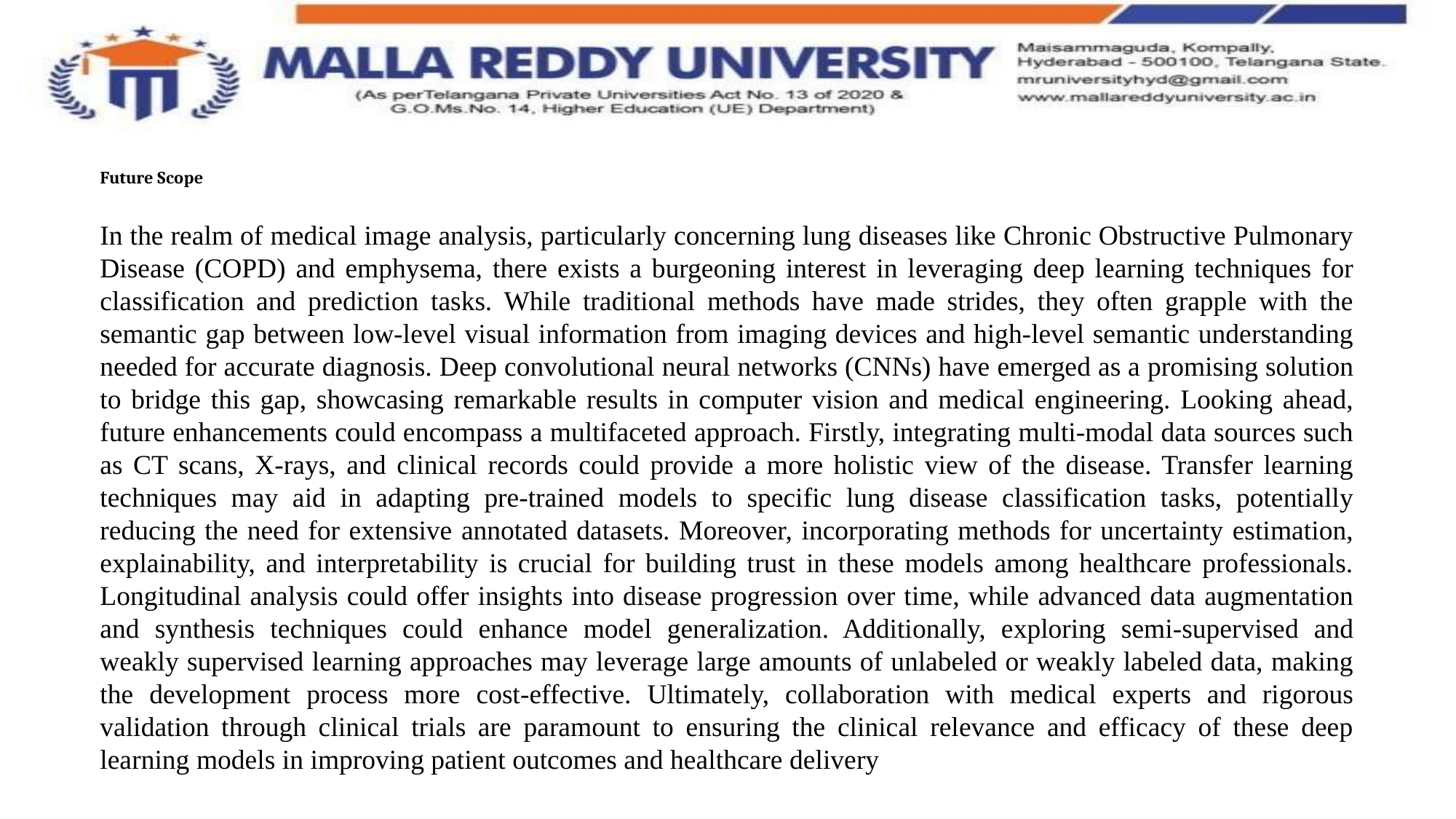

# Future Scope
In the realm of medical image analysis, particularly concerning lung diseases like Chronic Obstructive Pulmonary Disease (COPD) and emphysema, there exists a burgeoning interest in leveraging deep learning techniques for classification and prediction tasks. While traditional methods have made strides, they often grapple with the semantic gap between low-level visual information from imaging devices and high-level semantic understanding needed for accurate diagnosis. Deep convolutional neural networks (CNNs) have emerged as a promising solution to bridge this gap, showcasing remarkable results in computer vision and medical engineering. Looking ahead, future enhancements could encompass a multifaceted approach. Firstly, integrating multi-modal data sources such as CT scans, X-rays, and clinical records could provide a more holistic view of the disease. Transfer learning techniques may aid in adapting pre-trained models to specific lung disease classification tasks, potentially reducing the need for extensive annotated datasets. Moreover, incorporating methods for uncertainty estimation, explainability, and interpretability is crucial for building trust in these models among healthcare professionals. Longitudinal analysis could offer insights into disease progression over time, while advanced data augmentation and synthesis techniques could enhance model generalization. Additionally, exploring semi-supervised and weakly supervised learning approaches may leverage large amounts of unlabeled or weakly labeled data, making the development process more cost-effective. Ultimately, collaboration with medical experts and rigorous validation through clinical trials are paramount to ensuring the clinical relevance and efficacy of these deep learning models in improving patient outcomes and healthcare delivery